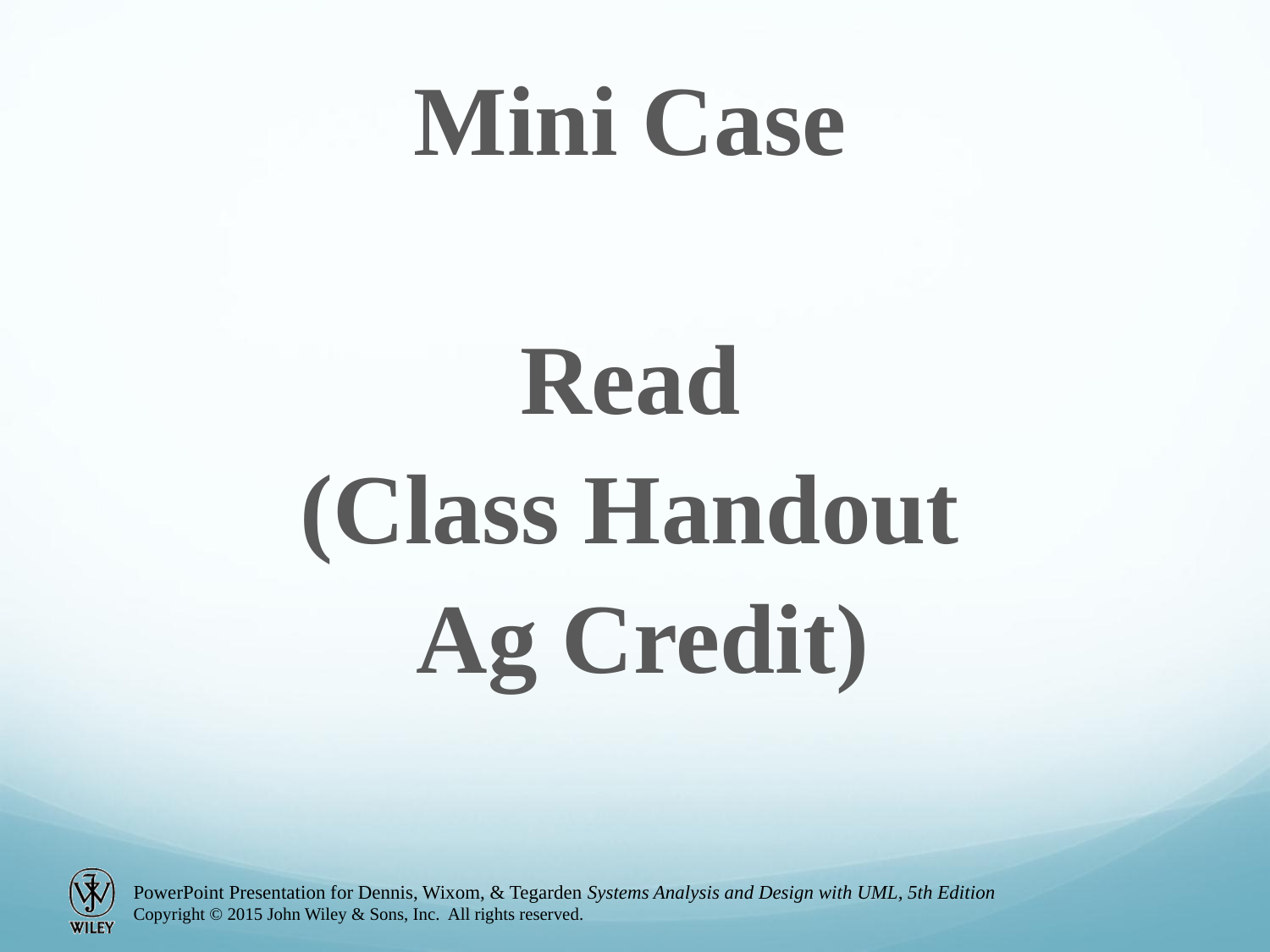

Mini Case

Read
(Class Handout
Ag Credit)